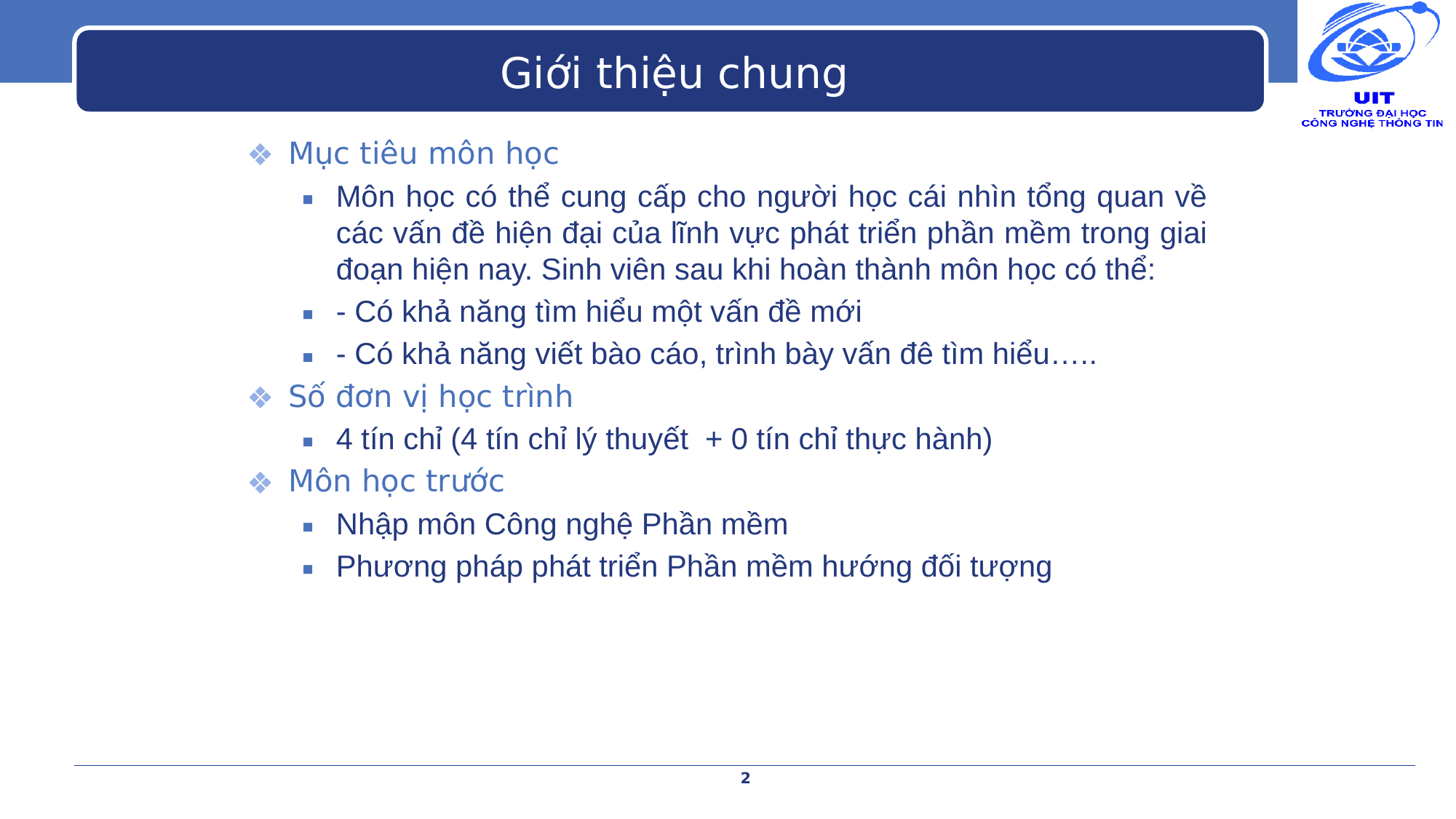

# Giới thiệu chung
Mục tiêu môn học
﻿Môn học có thể cung cấp cho người học cái nhìn tổng quan về các vấn đề hiện đại của lĩnh vực phát triển phần mềm trong giai đoạn hiện nay. Sinh viên sau khi hoàn thành môn học có thể:
- Có khả năng tìm hiểu một vấn đề mới
- Có khả năng viết bào cáo, trình bày vấn đê tìm hiểu…..
Số đơn vị học trình
4 tín chỉ (4 tín chỉ lý thuyết  + 0 tín chỉ thực hành)
Môn học trước
﻿Nhập môn Công nghệ Phần mềm
Phương pháp phát triển Phần mềm hướng đối tượng
2